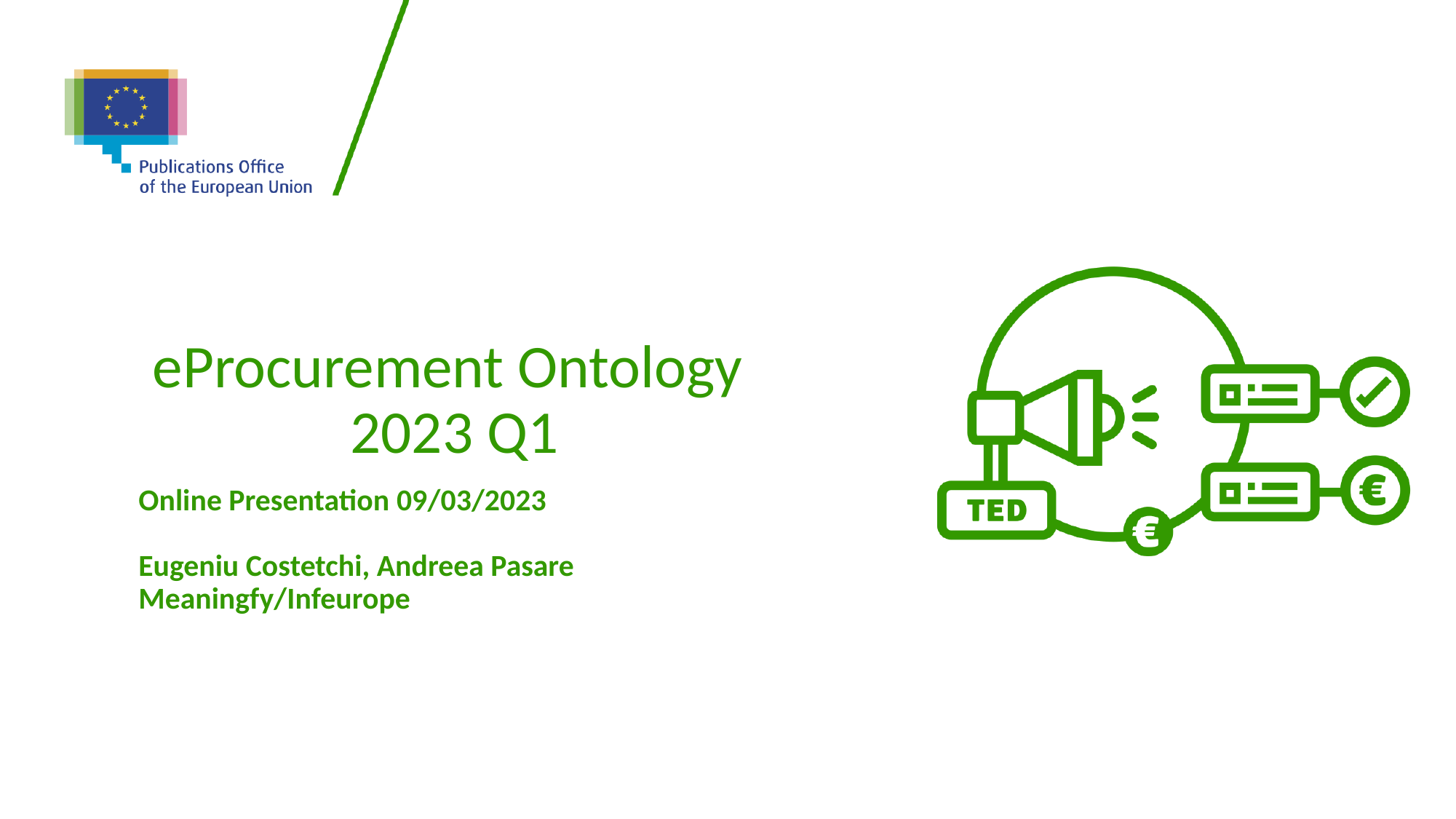

eProcurement Ontology
2023 Q1
Online Presentation 09/03/2023

Eugeniu Costetchi, Andreea Pasare
Meaningfy/Infeurope